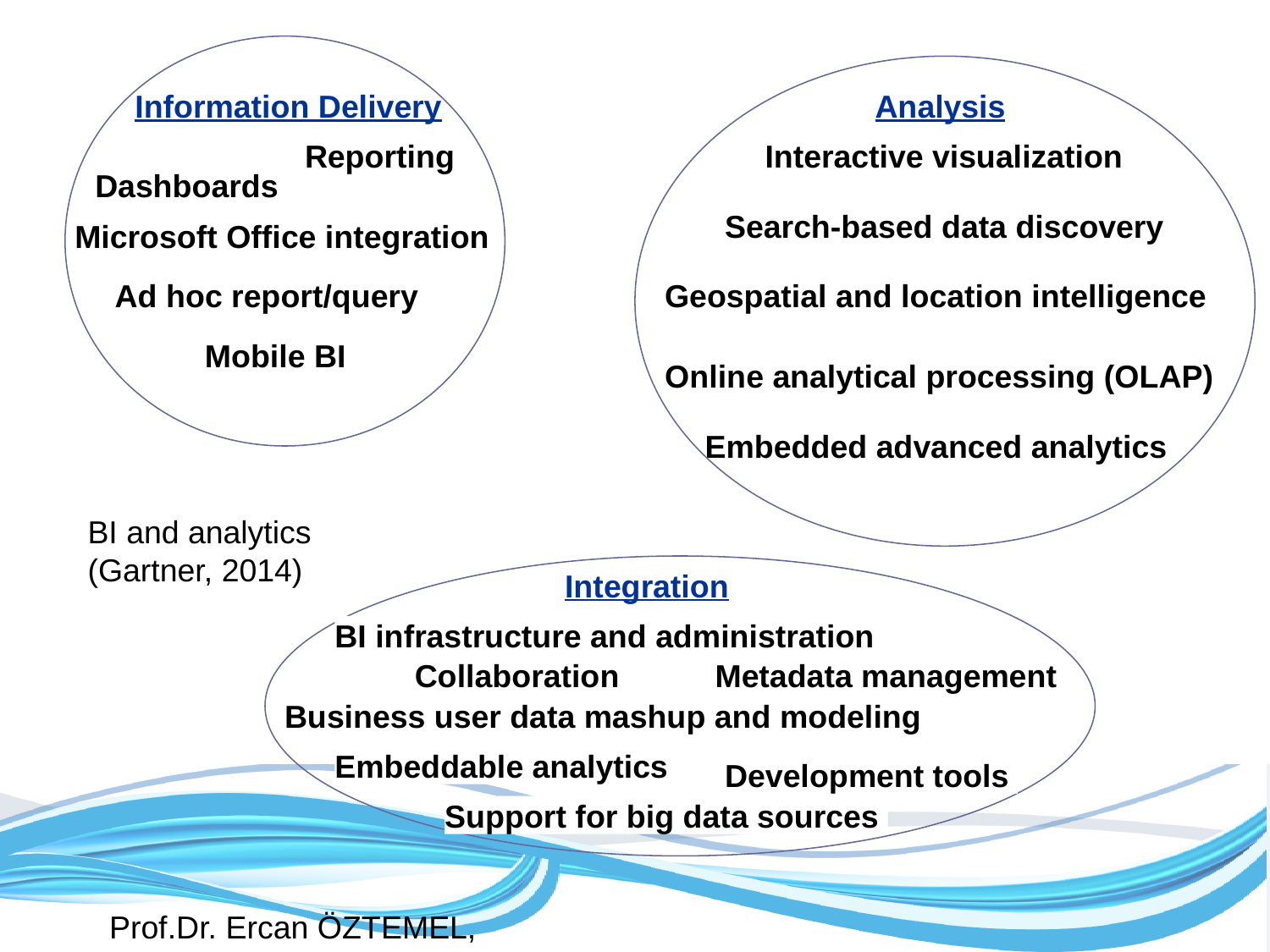

Information Delivery

Analysis

Reporting
Interactive visualization
Dashboards
Search-based data discovery
Microsoft Office integration
Ad hoc report/query
Geospatial and location intelligence
Mobile BI
Online analytical processing (OLAP)
Embedded advanced analytics
BI and analytics
(Gartner, 2014)

Integration

BI infrastructure and administration
Collaboration
Metadata management
Business user data mashup and modeling
Embeddable analytics
Development tools
Support for big data sources